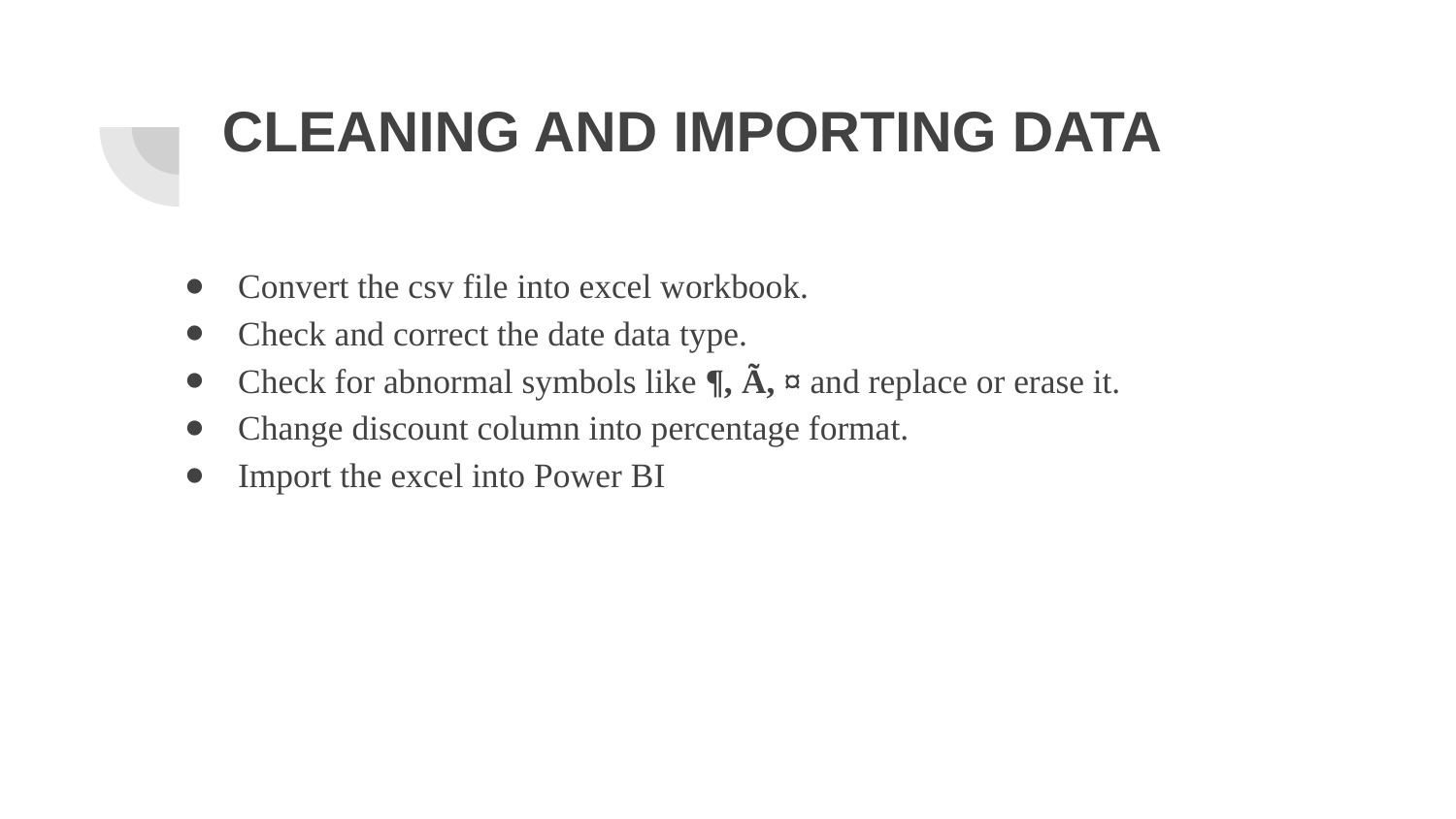

# CLEANING AND IMPORTING DATA
Convert the csv file into excel workbook.
Check and correct the date data type.
Check for abnormal symbols like ¶, Ã, ¤ and replace or erase it.
Change discount column into percentage format.
Import the excel into Power BI